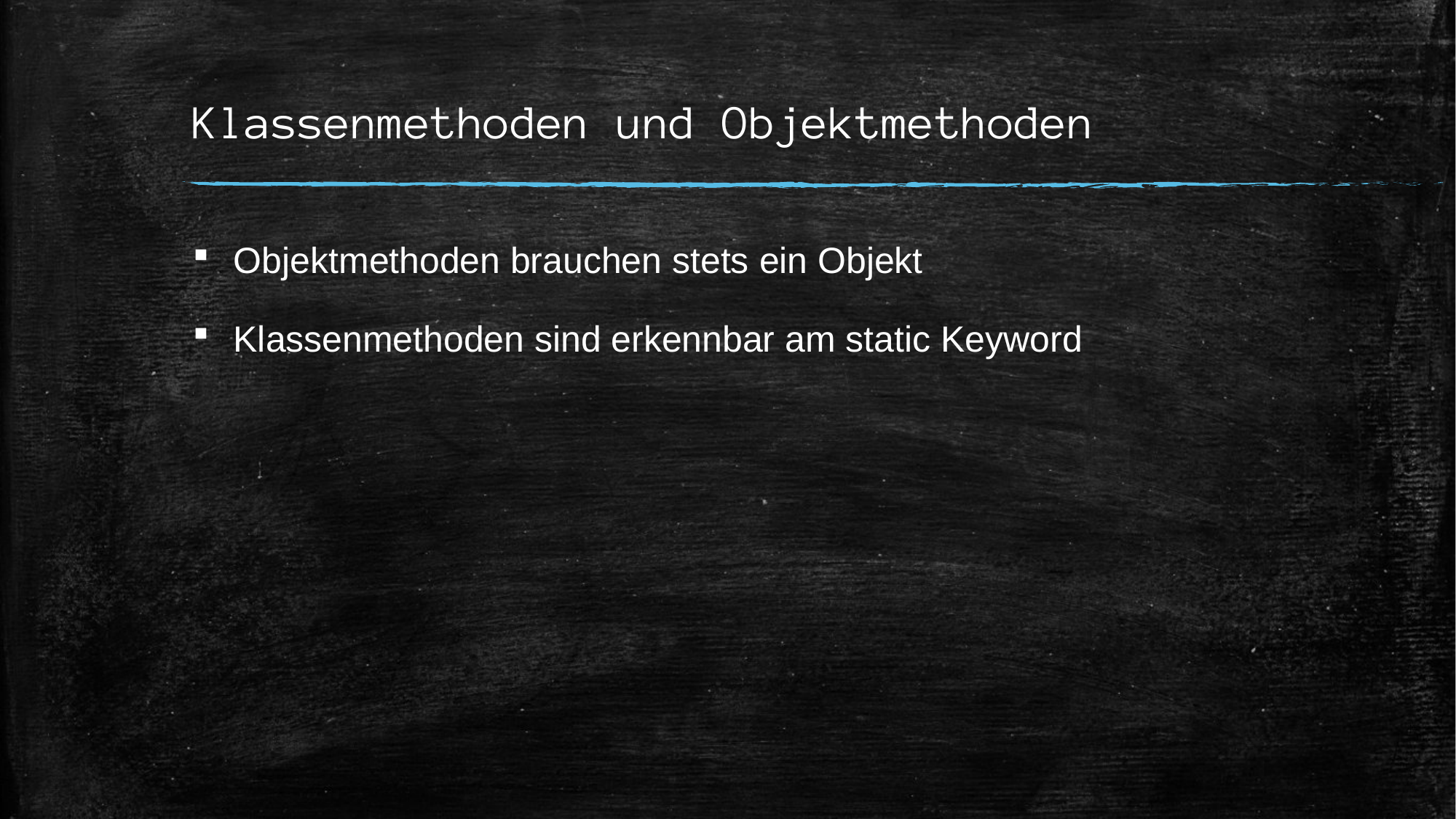

# Klassenmethoden und Objektmethoden
Objektmethoden brauchen stets ein Objekt

Klassenmethoden sind erkennbar am static Keyword